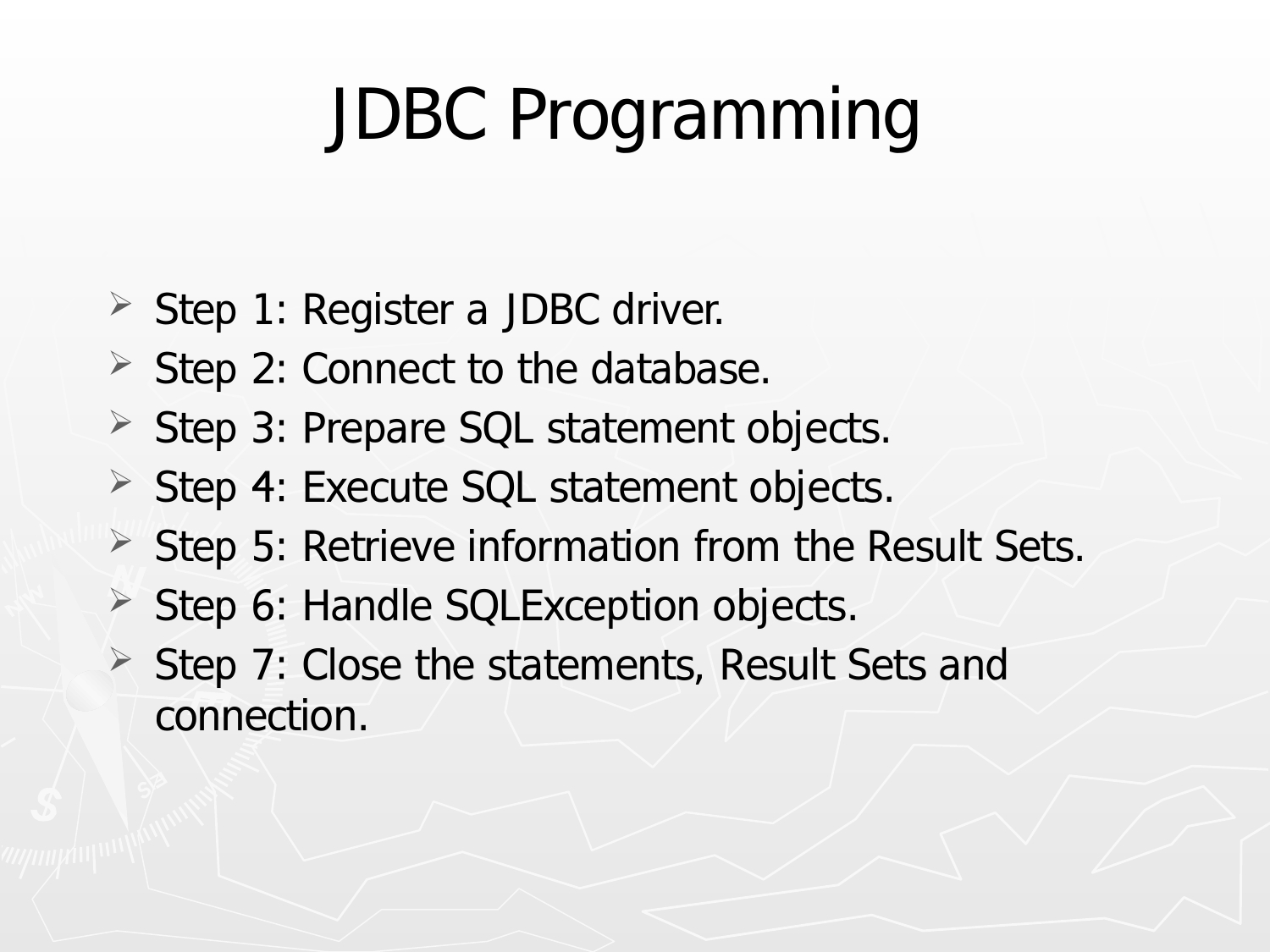

# JDBC Programming
Step 1: Register a JDBC driver.
Step 2: Connect to the database.
Step 3: Prepare SQL statement objects.
Step 4: Execute SQL statement objects.
Step 5: Retrieve information from the Result Sets.
Step 6: Handle SQLException objects.
Step 7: Close the statements, Result Sets and		     connection.